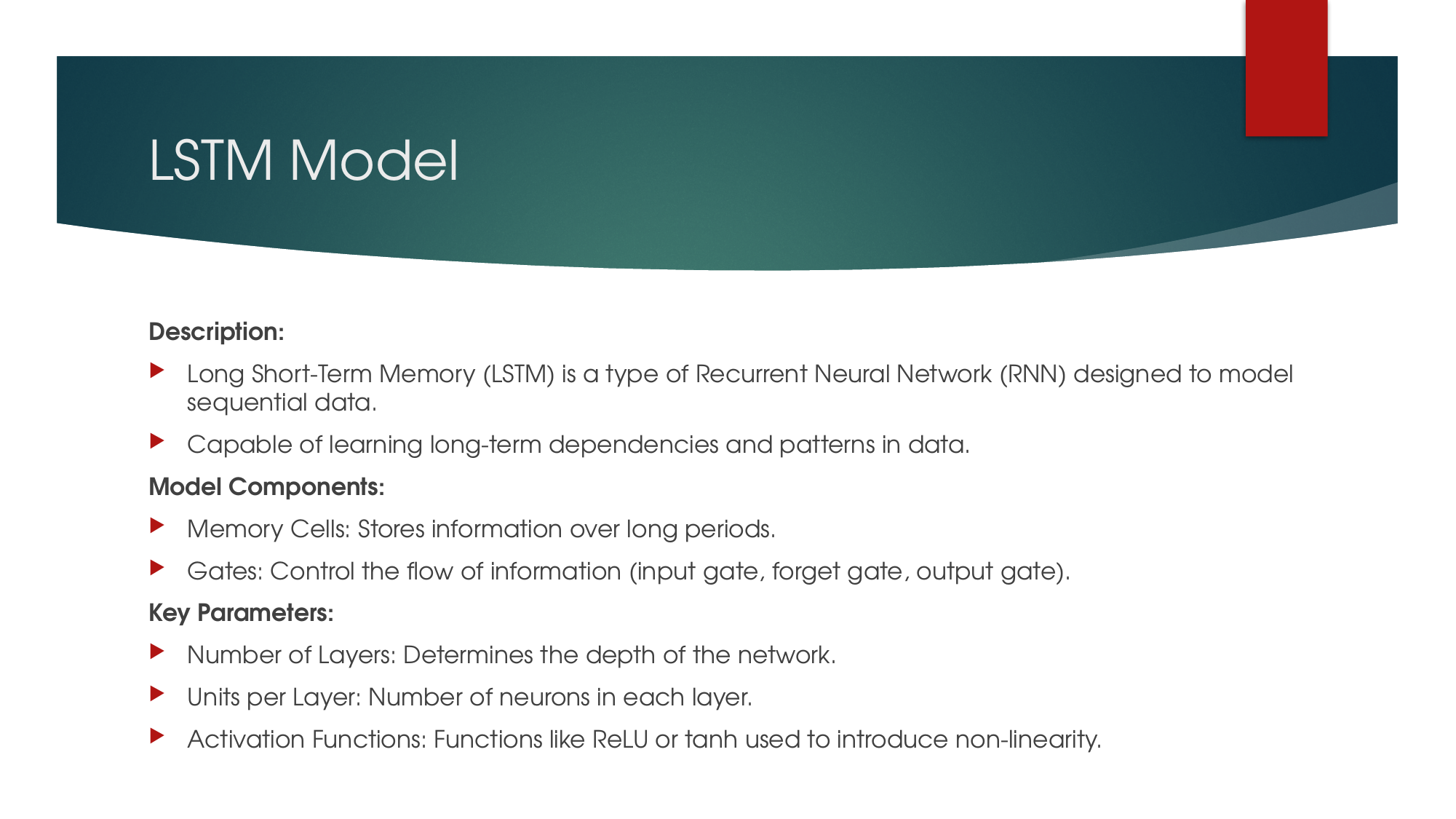

# LSTM Model
Description:
Long Short-Term Memory (LSTM) is a type of Recurrent Neural Network (RNN) designed to model sequential data.
Capable of learning long-term dependencies and patterns in data.
Model Components:
Memory Cells: Stores information over long periods.
Gates: Control the flow of information (input gate, forget gate, output gate).
Key Parameters:
Number of Layers: Determines the depth of the network.
Units per Layer: Number of neurons in each layer.
Activation Functions: Functions like ReLU or tanh used to introduce non-linearity.